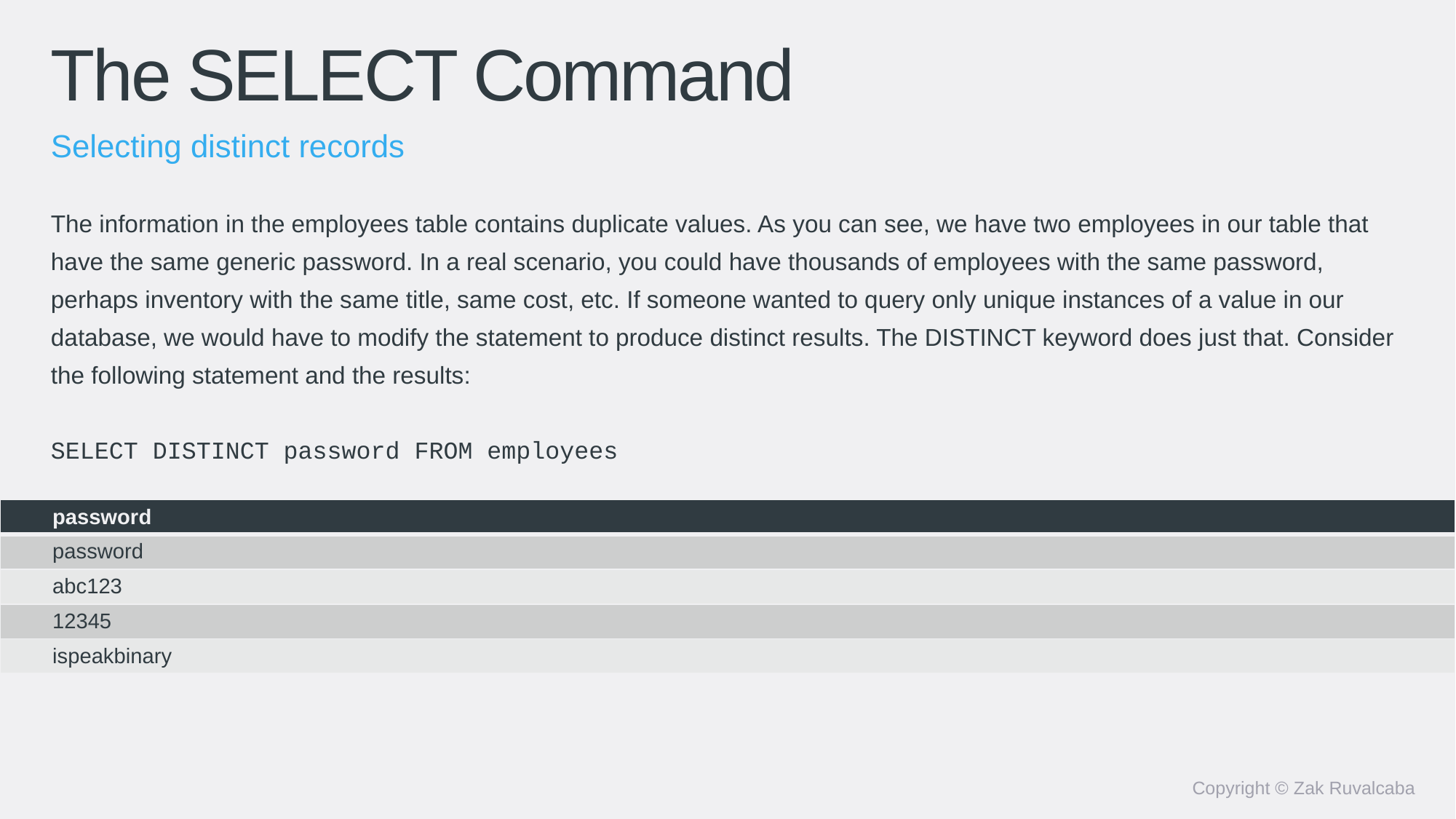

# The SELECT Command
Selecting distinct records
The information in the employees table contains duplicate values. As you can see, we have two employees in our table that have the same generic password. In a real scenario, you could have thousands of employees with the same password, perhaps inventory with the same title, same cost, etc. If someone wanted to query only unique instances of a value in our database, we would have to modify the statement to produce distinct results. The DISTINCT keyword does just that. Consider the following statement and the results:
SELECT DISTINCT password FROM employees
| password |
| --- |
| password |
| abc123 |
| 12345 |
| ispeakbinary |